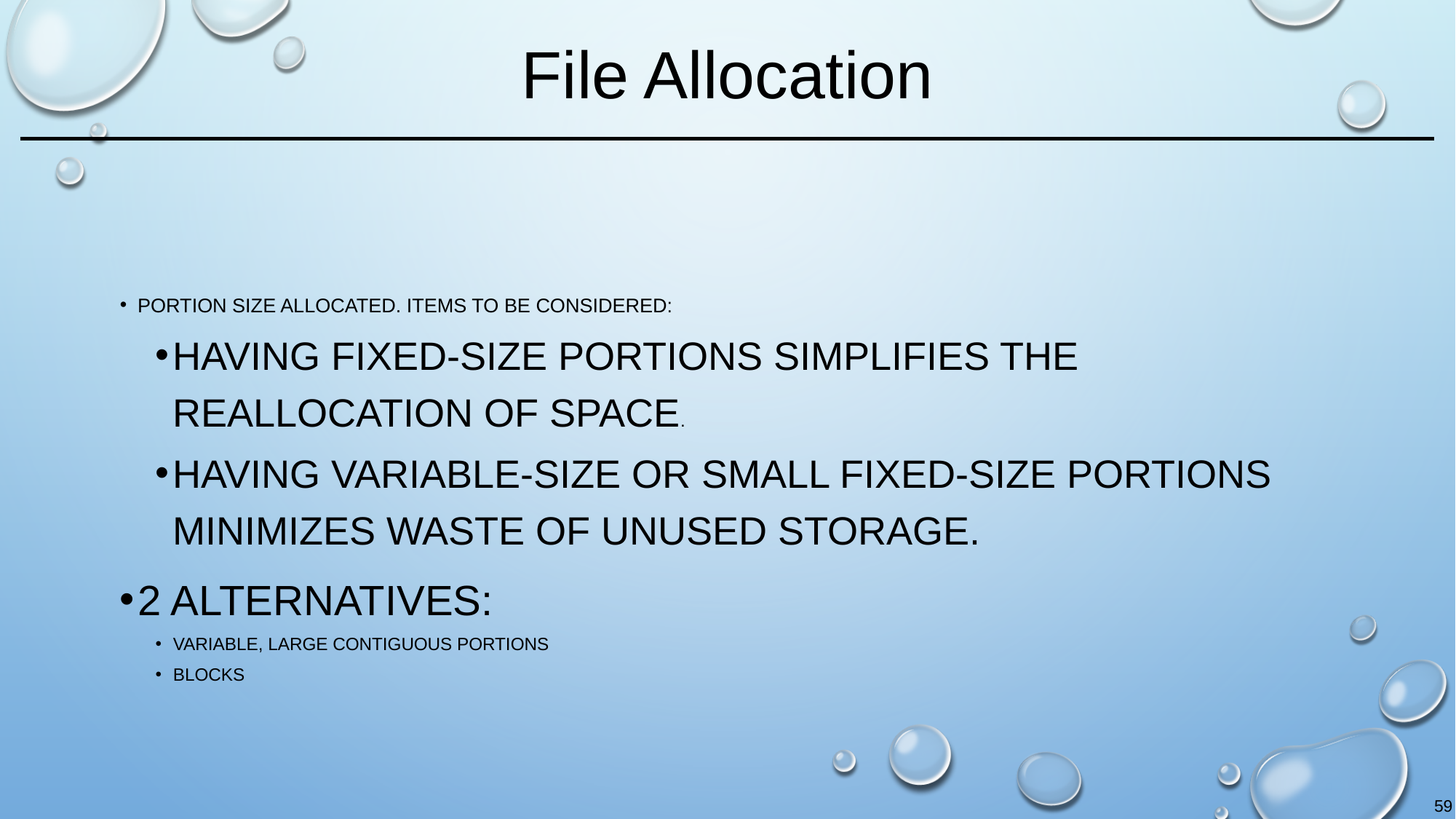

# File Allocation
Portion size allocated. Items to be considered:
Having fixed-size portions simplifies the reallocation of space.
Having variable-size or small fixed-size portions minimizes waste of unused storage.
2 alternatives:
Variable, large contiguous portions
Blocks

59